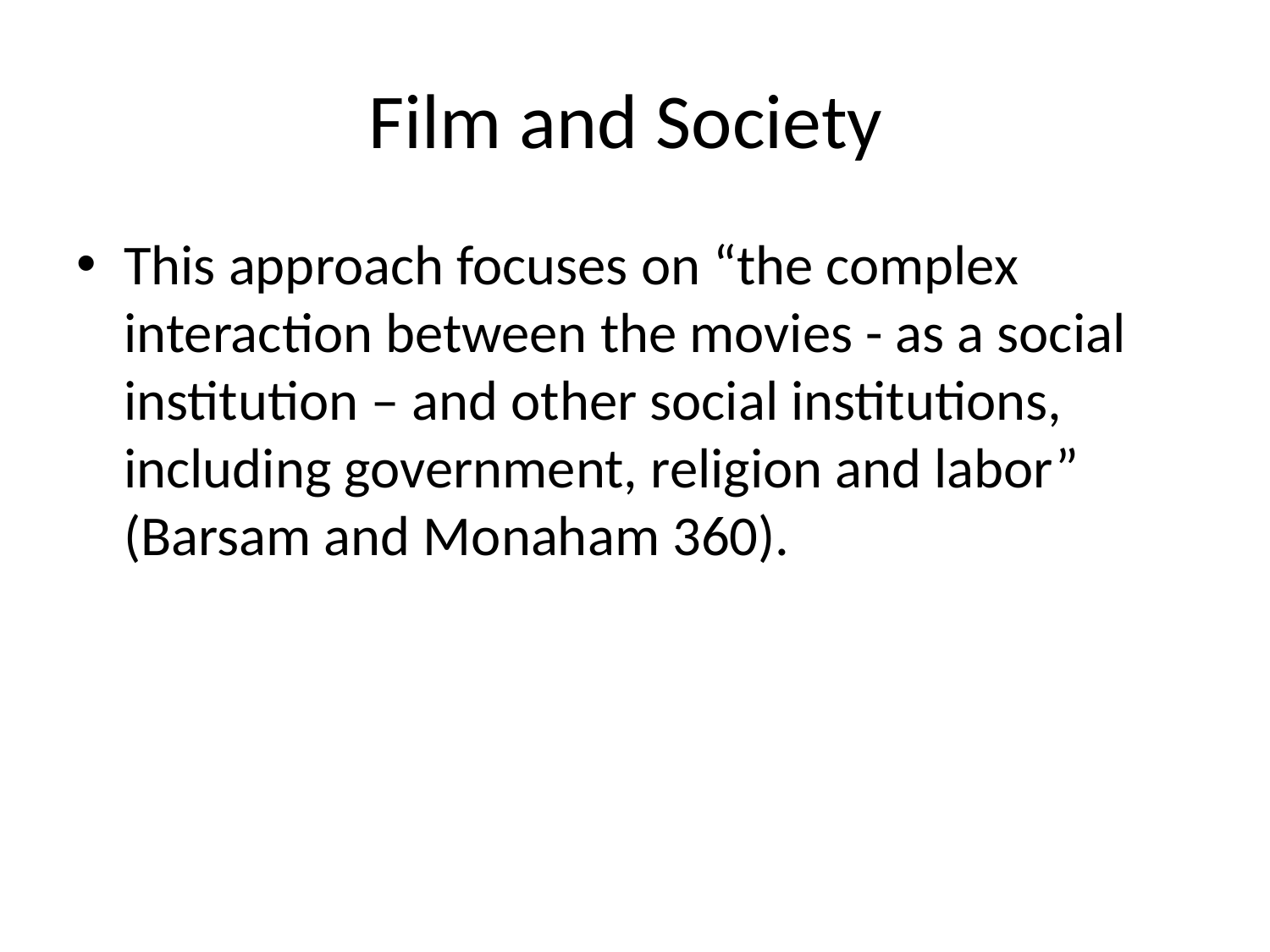

# Film and Society
This approach focuses on “the complex interaction between the movies - as a social institution – and other social institutions, including government, religion and labor” (Barsam and Monaham 360).